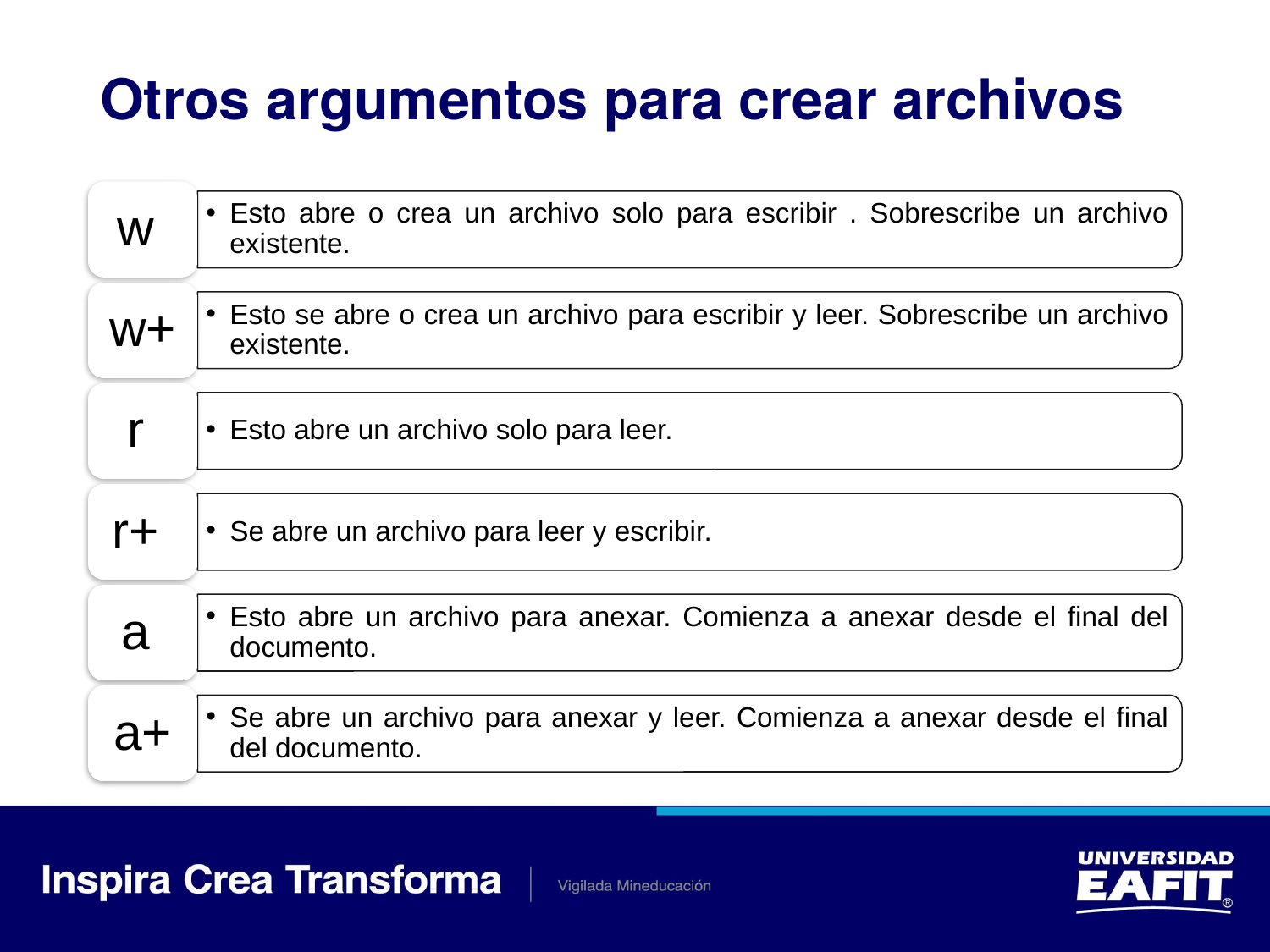

# Otros argumentos para crear archivos

w
Esto abre o crea un archivo solo para escribir . Sobrescribe un archivo existente.

w+
Esto se abre o crea un archivo para escribir y leer. Sobrescribe un archivo existente.

r
Esto abre un archivo solo para leer.

r+
Se abre un archivo para leer y escribir.

a
Esto abre un archivo para anexar. Comienza a anexar desde el final del documento.

a+
Se abre un archivo para anexar y leer. Comienza a anexar desde el final del documento.